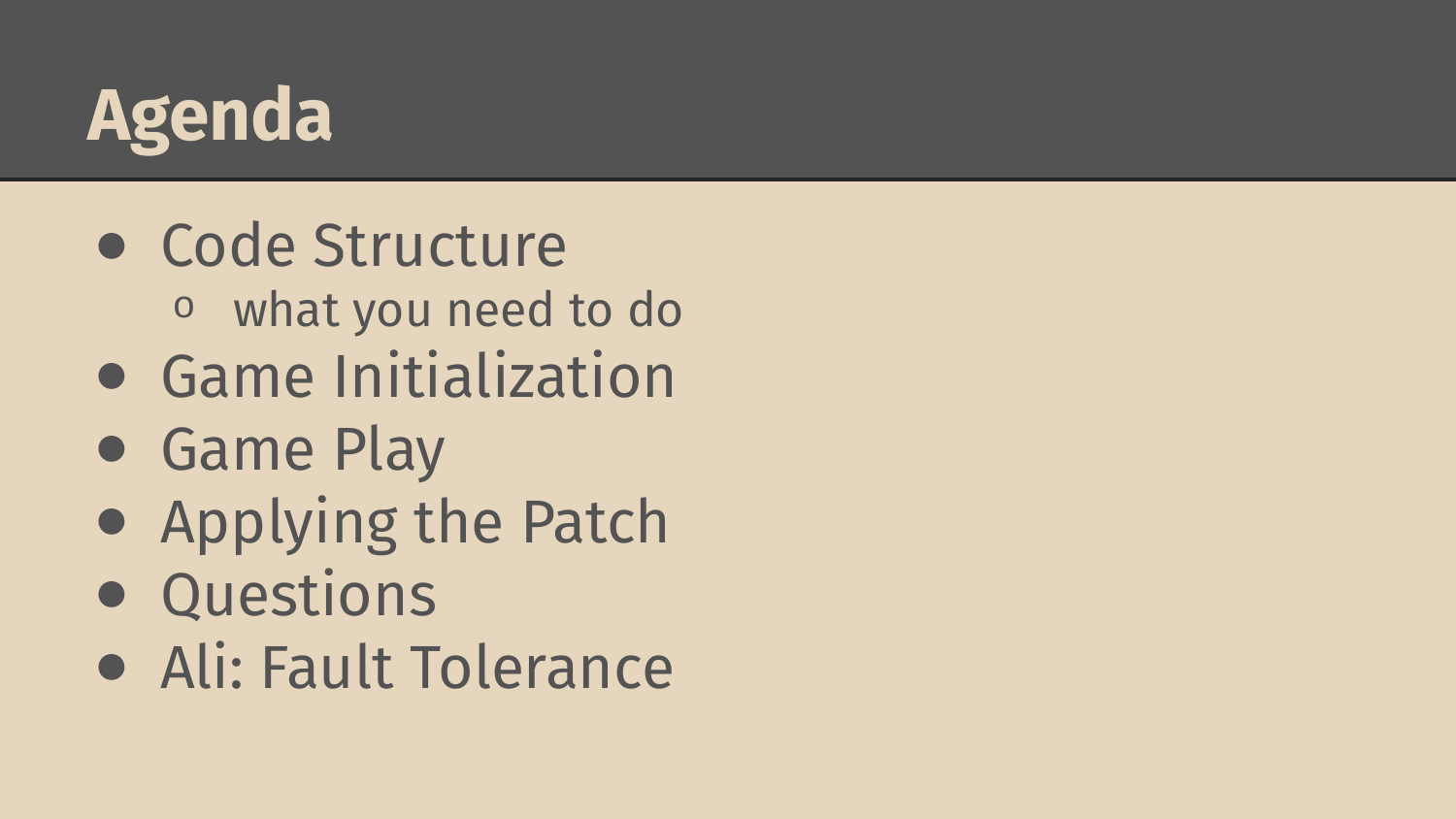

# Agenda
Code Structure
what you need to do
Game Initialization
Game Play
Applying the Patch
Questions
Ali: Fault Tolerance